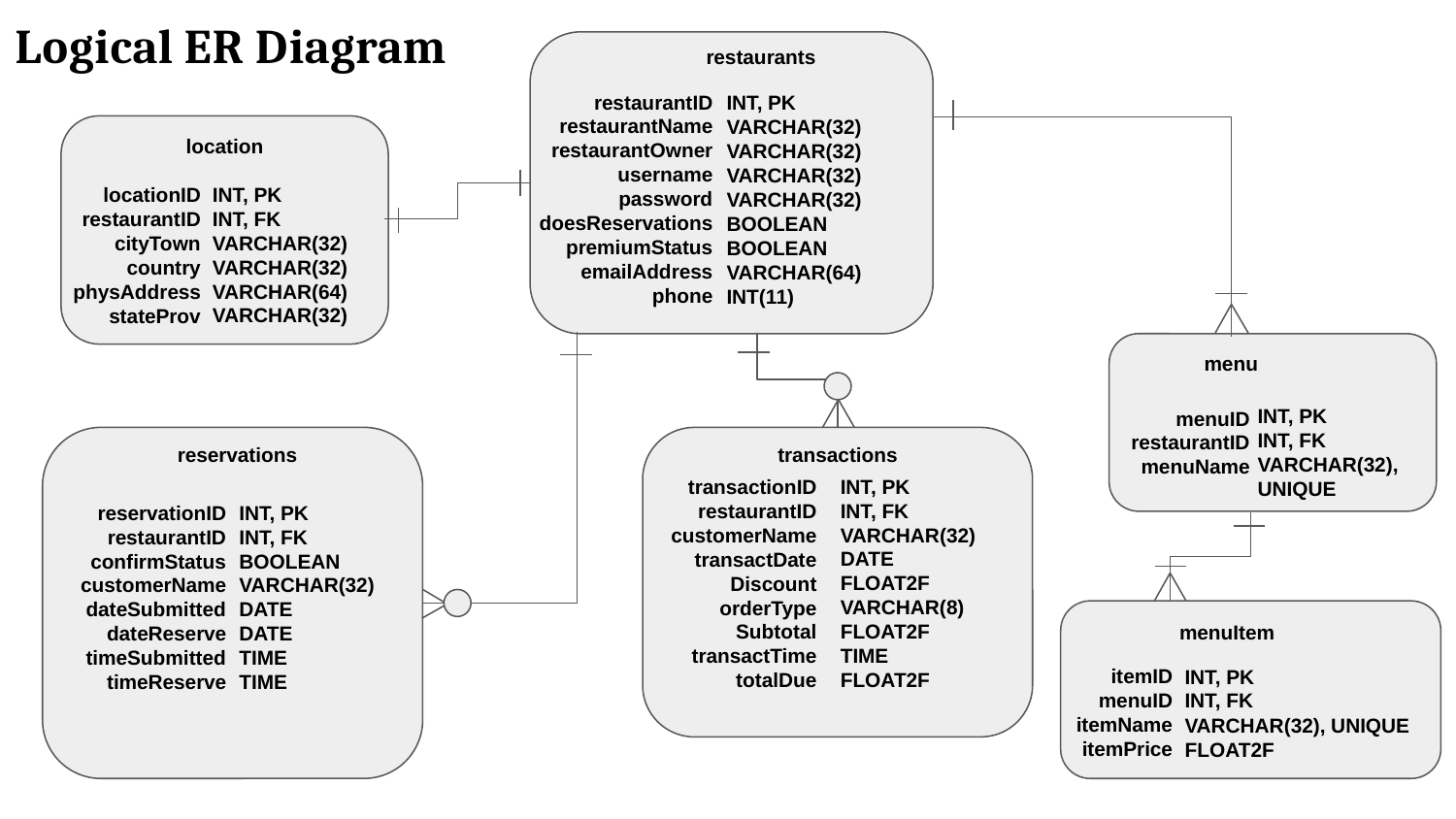

Logical ER Diagram
restaurants

restaurantID
restaurantName
restaurantOwner
username
password
doesReservations
premiumStatus
emailAddress
phone

INT, PK
VARCHAR(32)
VARCHAR(32)
VARCHAR(32)
VARCHAR(32)
BOOLEAN
BOOLEAN
VARCHAR(64)
INT(11)

location
locationID
restaurantID
cityTown
country
physAddress
stateProv
INT, PK
INT, FK
VARCHAR(32)
VARCHAR(32)
VARCHAR(64)
VARCHAR(32)

menu

INT, PK
INT, FK
VARCHAR(32), UNIQUE
menuID
restaurantID
menuName

reservations
transactions
transactionID
restaurantID
customerName
transactDate
Discount
orderType
Subtotal
transactTime
totalDue
INT, PK
INT, FK
VARCHAR(32)
DATE
FLOAT2F
VARCHAR(8)
FLOAT2F
TIME
FLOAT2F
reservationID
restaurantID
confirmStatus
customerName
dateSubmitted
dateReserve
timeSubmitted
timeReserve

INT, PK
INT, FK
BOOLEAN
VARCHAR(32)
DATE
DATE
TIME
TIME

menuItem
itemID
menuID
itemName
itemPrice
INT, PK
INT, FK
VARCHAR(32), UNIQUE
FLOAT2F